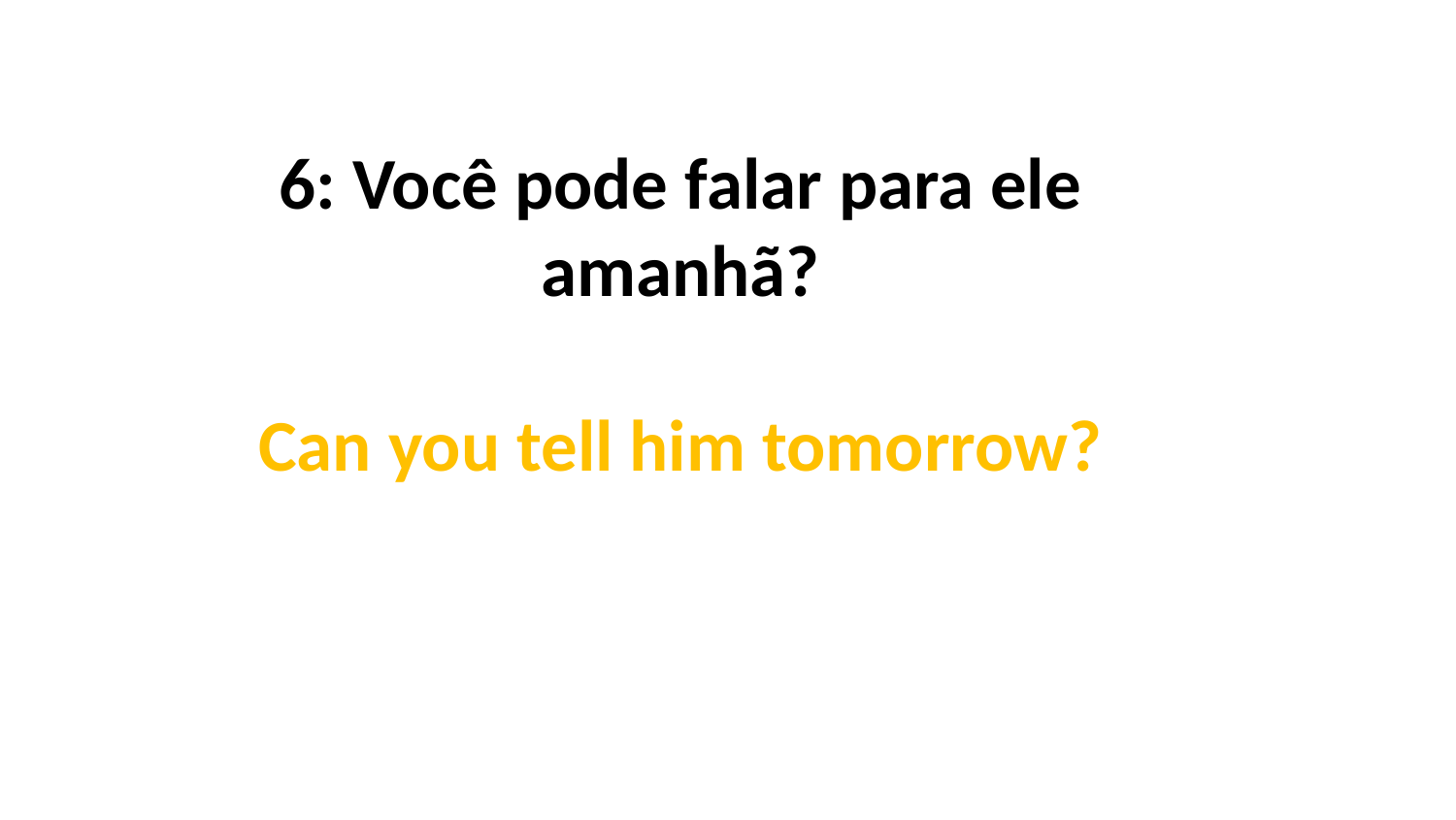

6: Você pode falar para ele amanhã?

Can you tell him tomorrow?